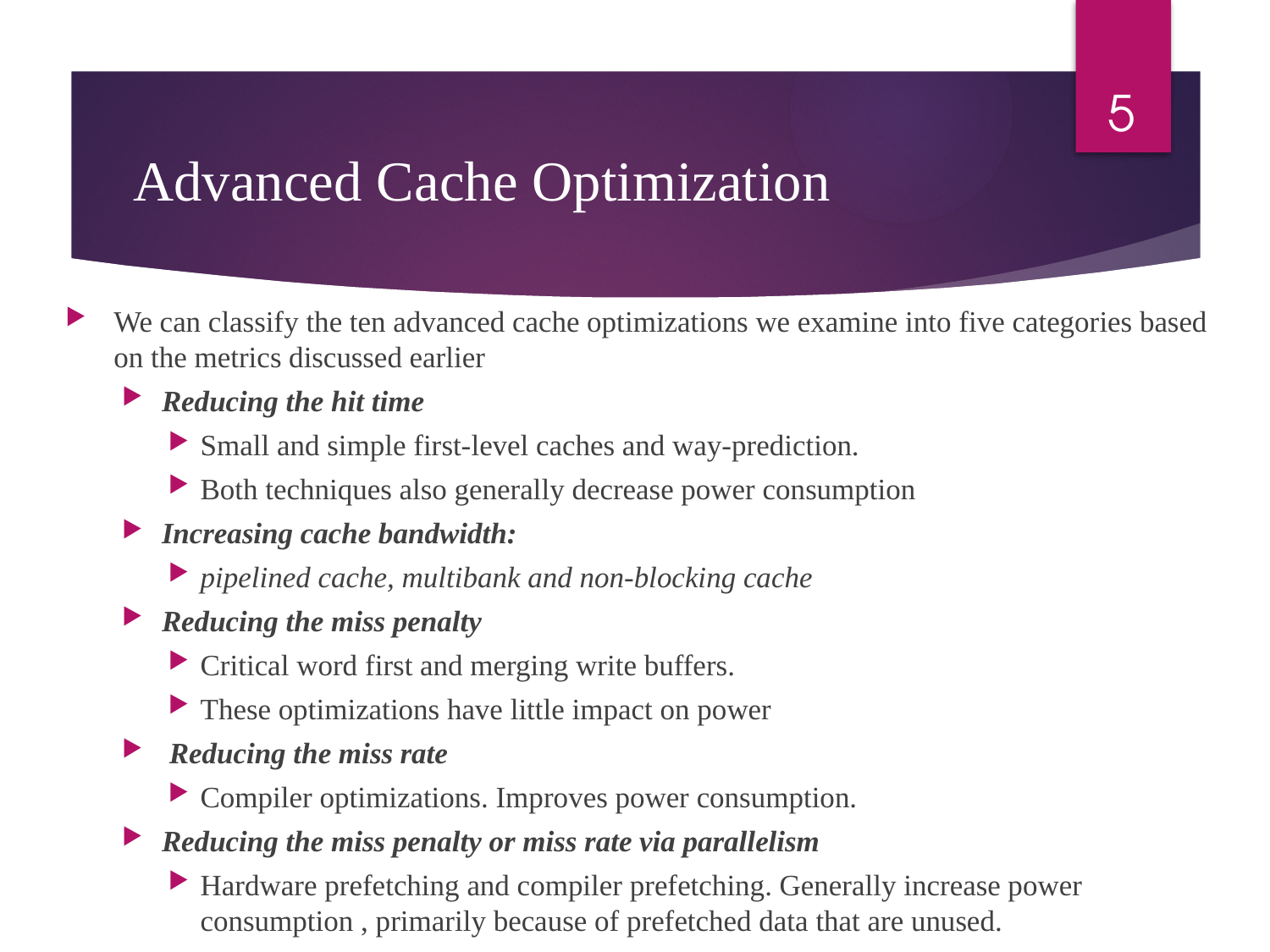

5
# Advanced Cache Optimization
We can classify the ten advanced cache optimizations we examine into five categories based on the metrics discussed earlier
Reducing the hit time
Small and simple first-level caches and way-prediction.
Both techniques also generally decrease power consumption
Increasing cache bandwidth:
pipelined cache, multibank and non-blocking cache
Reducing the miss penalty
Critical word first and merging write buffers.
These optimizations have little impact on power
 Reducing the miss rate
Compiler optimizations. Improves power consumption.
Reducing the miss penalty or miss rate via parallelism
Hardware prefetching and compiler prefetching. Generally increase power consumption , primarily because of prefetched data that are unused.